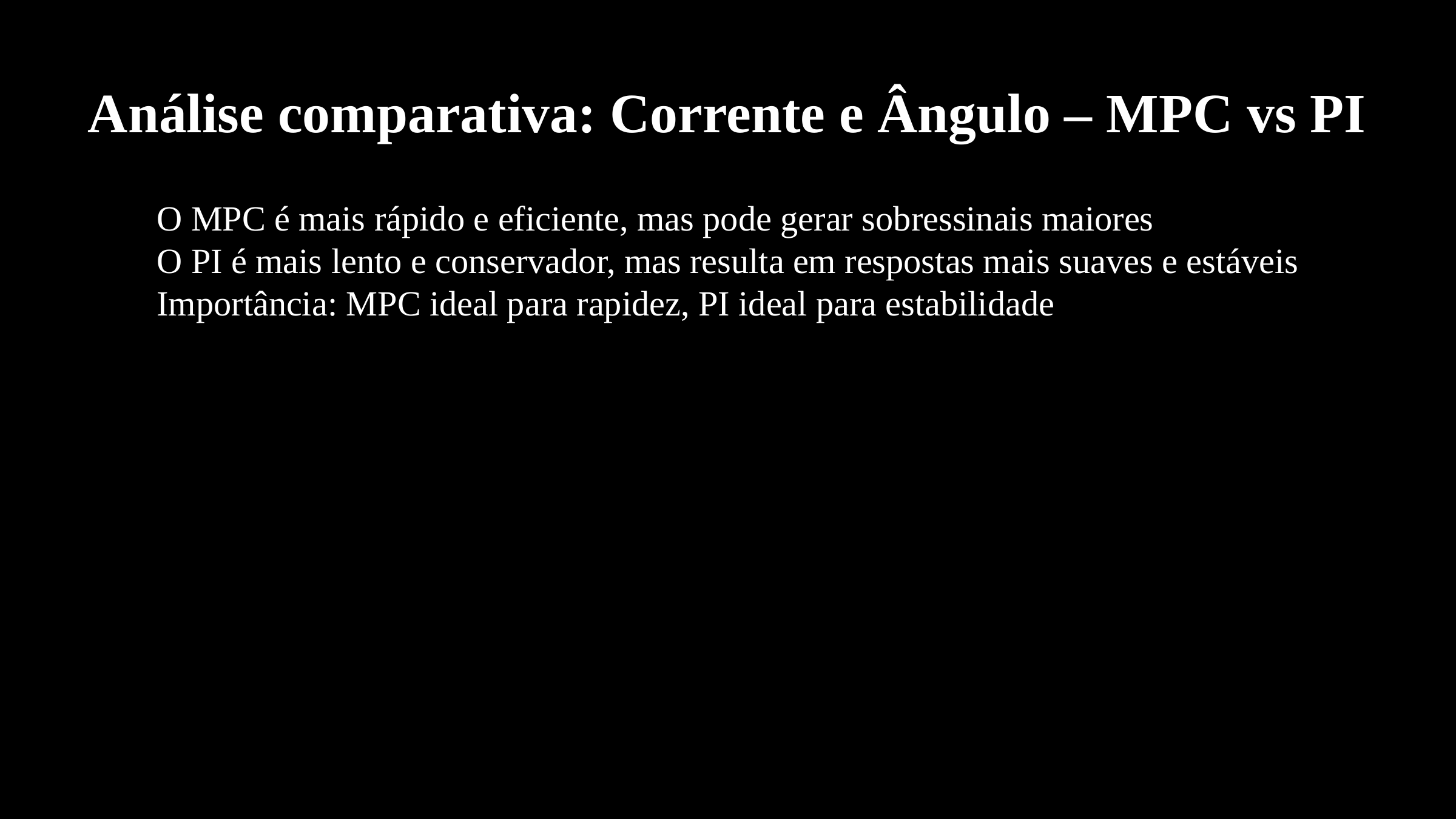

#

Análise comparativa: Corrente e Ângulo – MPC vs PI

O MPC é mais rápido e eficiente, mas pode gerar sobressinais maiores
O PI é mais lento e conservador, mas resulta em respostas mais suaves e estáveis
Importância: MPC ideal para rapidez, PI ideal para estabilidade